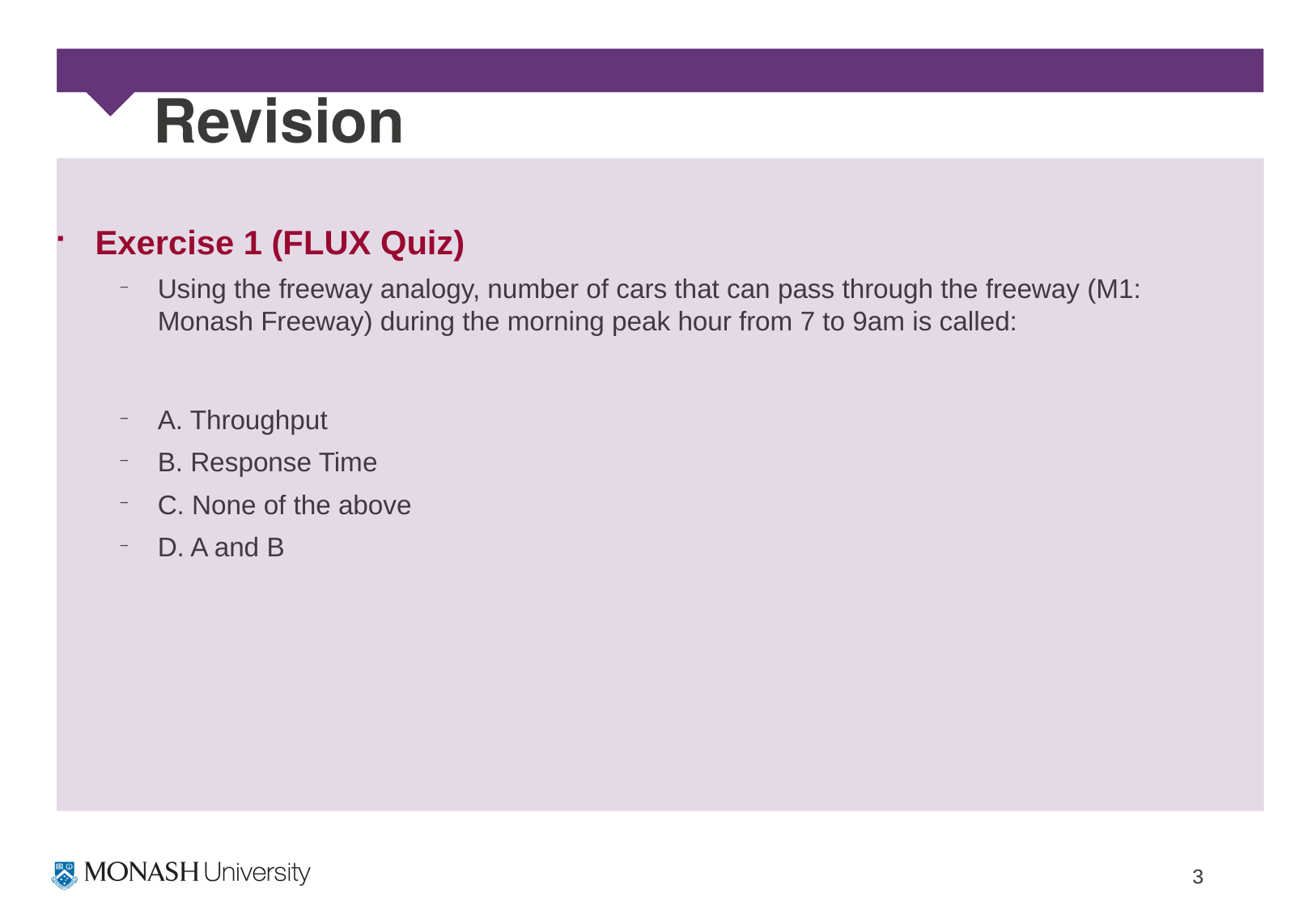

# Revision

Exercise 1 (FLUX Quiz)
Using the freeway analogy, number of cars that can pass through the freeway (M1: Monash Freeway) during the morning peak hour from 7 to 9am is called:

A. Throughput
B. Response Time
C. None of the above
D. A and B